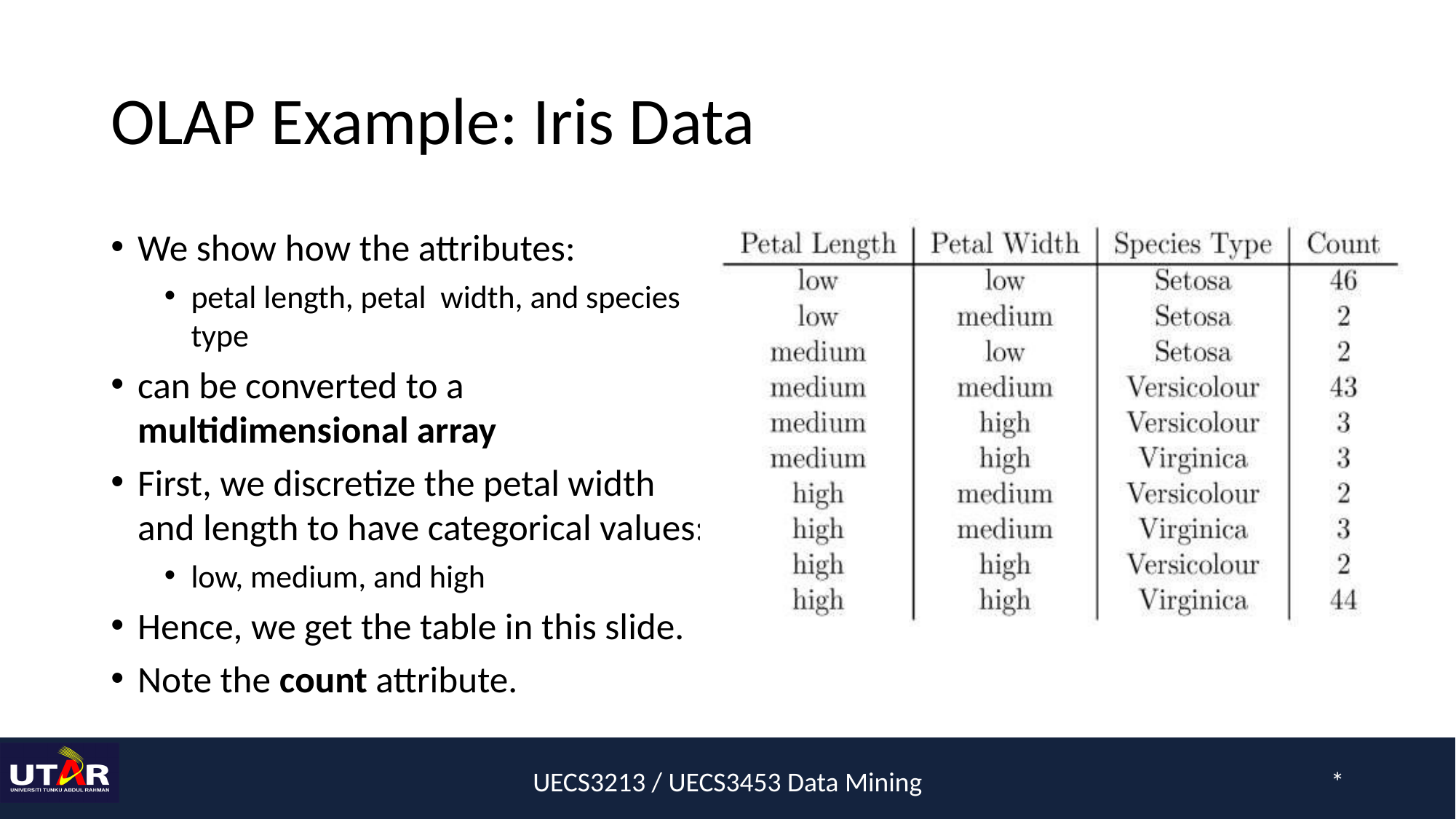

# OLAP Example: Iris Data
We show how the attributes:
petal length, petal  width, and species type
can be converted to a  multidimensional array
First, we discretize the petal width and length to have categorical values:
low, medium, and high
Hence, we get the table in this slide.
Note the count attribute.

UECS3213 / UECS3453 Data Mining
*